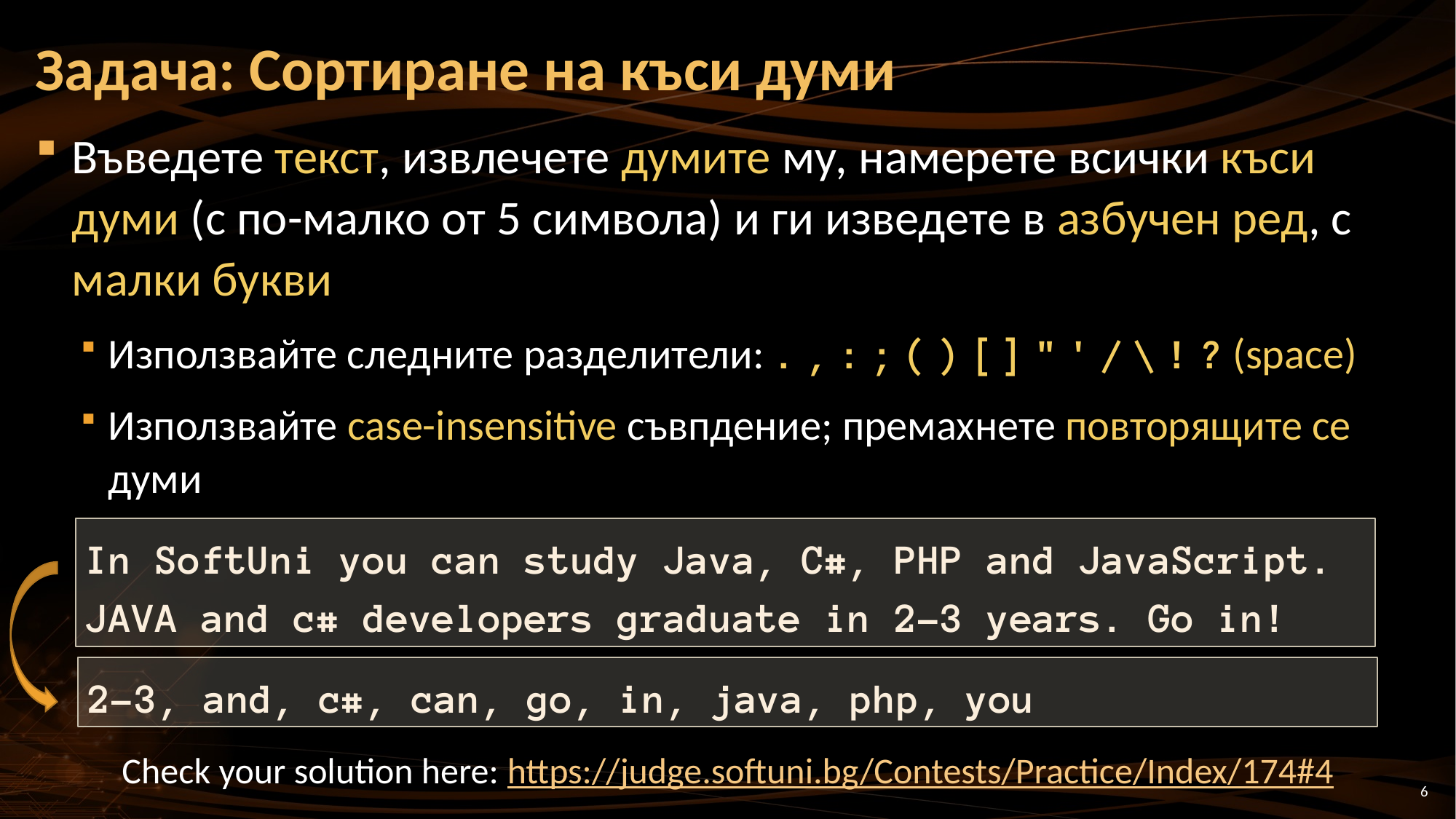

# Задача: Сортиране на къси думи
Въведете текст, извлечете думите му, намерете всички къси думи (с по-малко от 5 символа) и ги изведете в азбучен ред, с малки букви
Използвайте следните разделители: . , : ; ( ) [ ] " ' / \ ! ? (space)
Използвайте case-insensitive съвпдение; премахнете повторящите се думи
In SoftUni you can study Java, C#, PHP and JavaScript. JAVA and c# developers graduate in 2-3 years. Go in!

2-3, and, c#, can, go, in, java, php, you
Check your solution here: https://judge.softuni.bg/Contests/Practice/Index/174#4
6